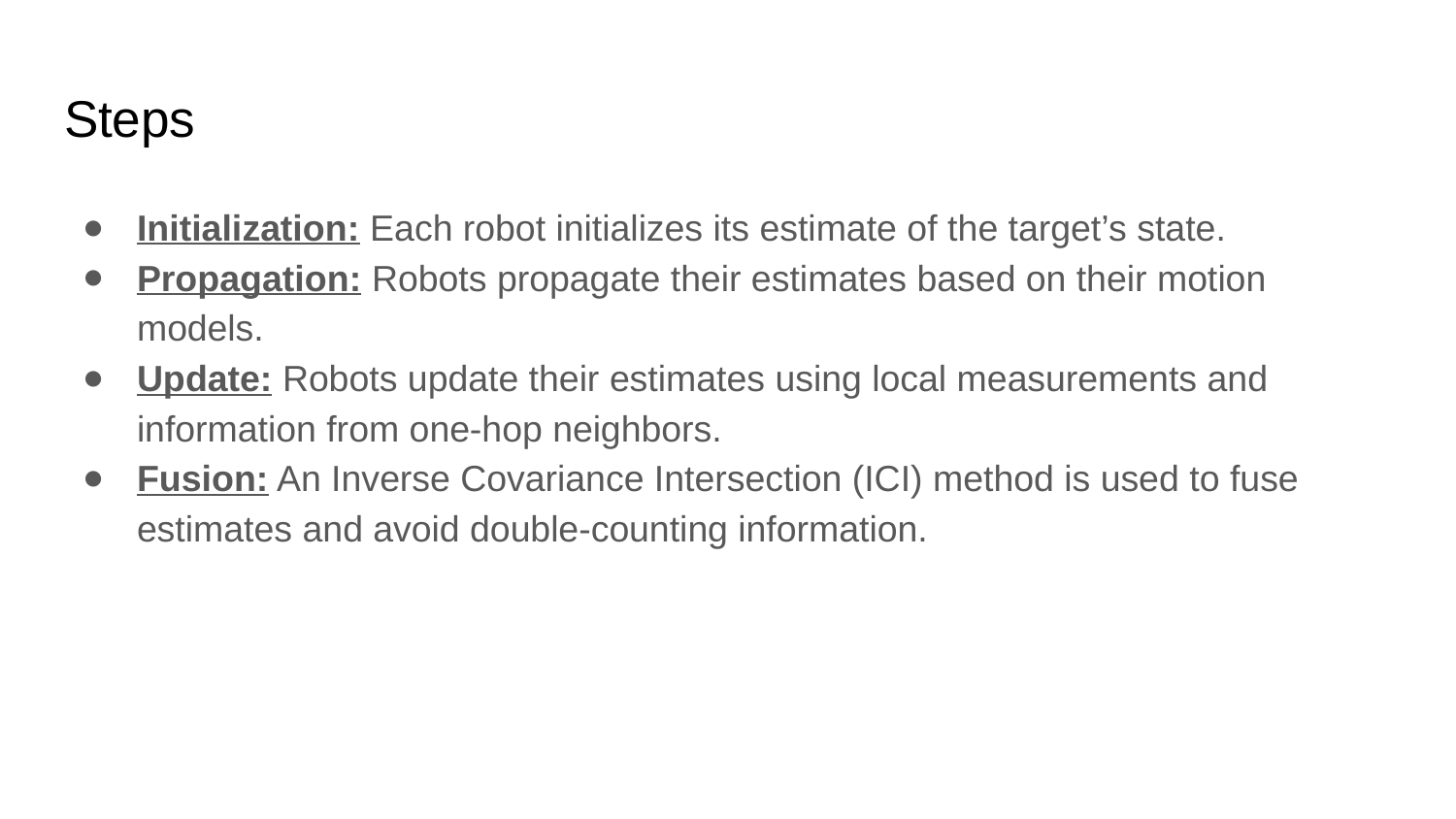

# Steps
Initialization: Each robot initializes its estimate of the target’s state.
Propagation: Robots propagate their estimates based on their motion models.
Update: Robots update their estimates using local measurements and information from one-hop neighbors.
Fusion: An Inverse Covariance Intersection (ICI) method is used to fuse estimates and avoid double-counting information.